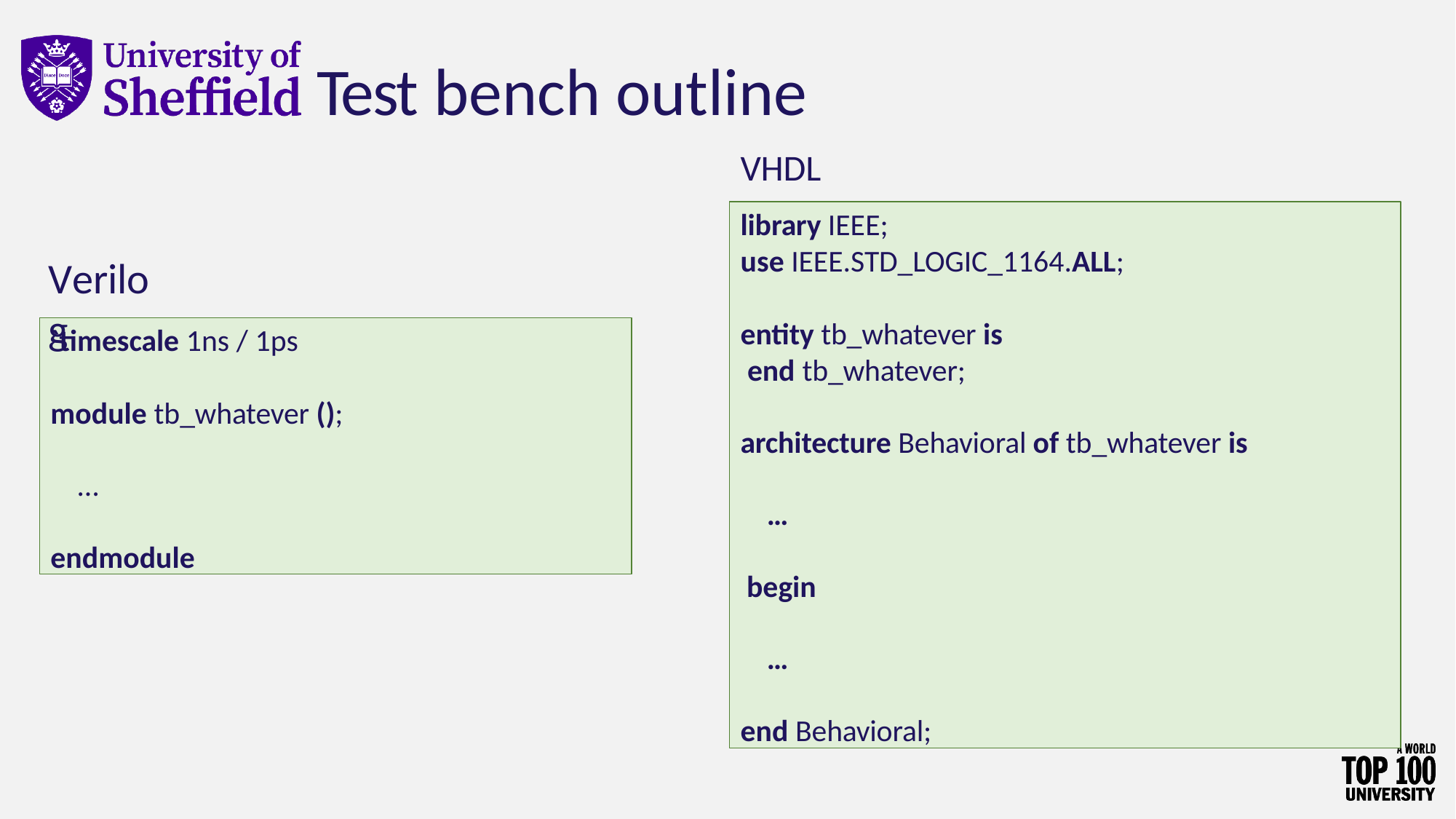

# Test bench outline
VHDL
library IEEE;
use IEEE.STD_LOGIC_1164.ALL;

entity tb_whatever is  end tb_whatever;

architecture Behavioral of tb_whatever is

…

begin

…

end Behavioral;
Verilog
`timescale 1ns / 1ps

module tb_whatever ();

…

endmodule